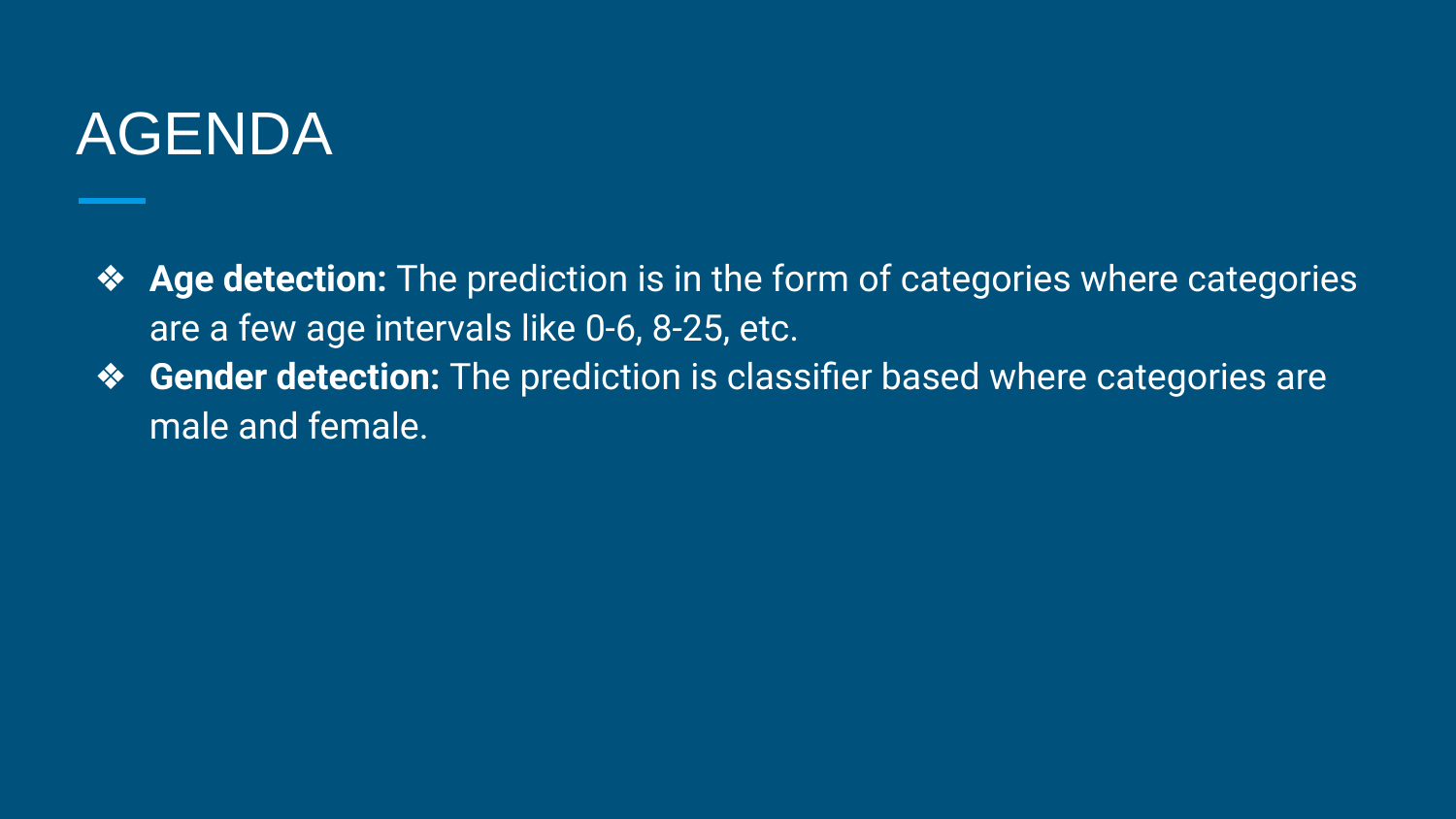

# AGENDA
Age detection: The prediction is in the form of categories where categories are a few age intervals like 0-6, 8-25, etc.
Gender detection: The prediction is classifier based where categories are male and female.